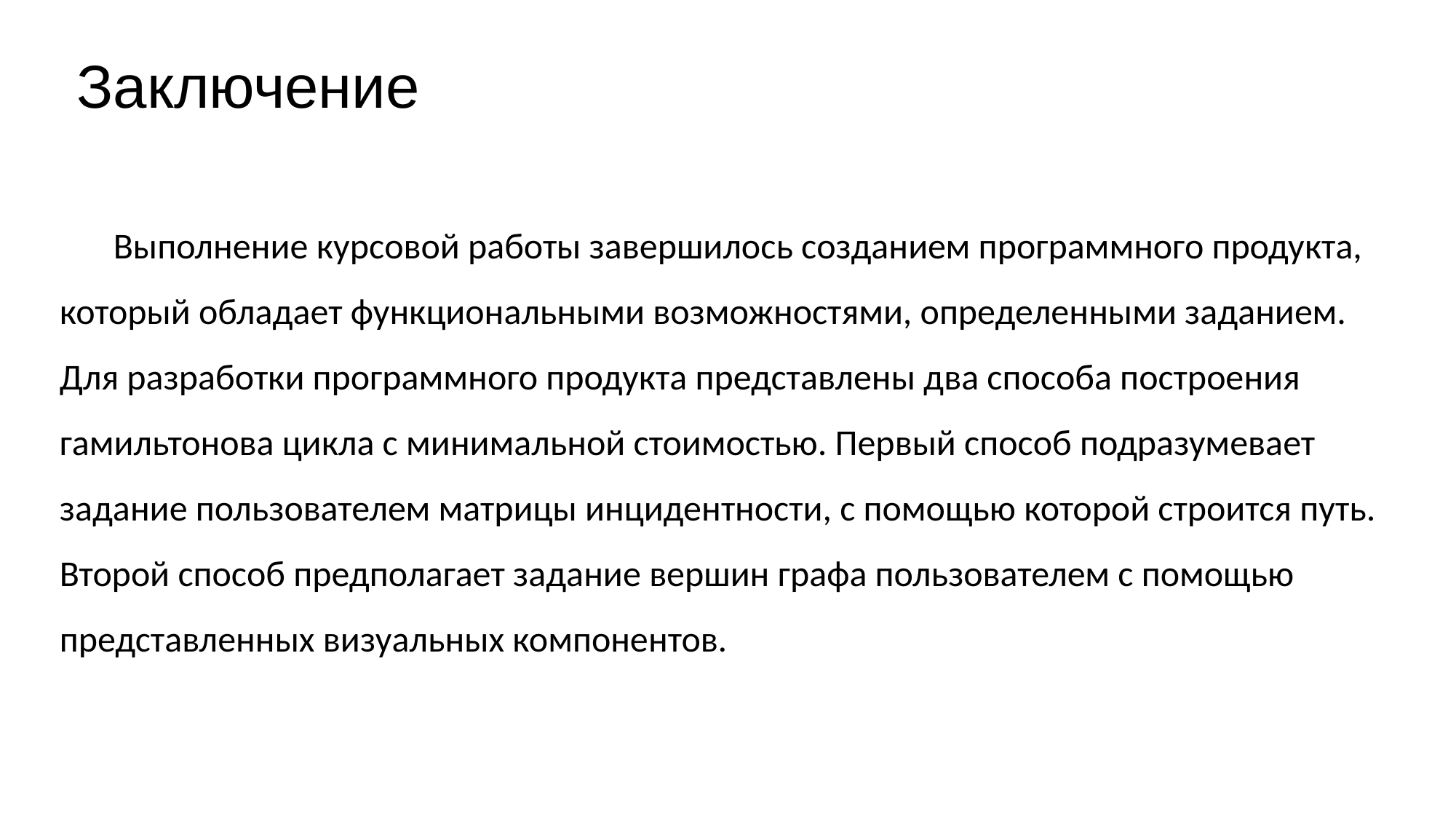

Заключение
Выполнение курсовой работы завершилось созданием программного продукта, который обладает функциональными возможностями, определенными заданием. Для разработки программного продукта представлены два способа построения гамильтонова цикла с минимальной стоимостью. Первый способ подразумевает задание пользователем матрицы инцидентности, с помощью которой строится путь. Второй способ предполагает задание вершин графа пользователем с помощью представленных визуальных компонентов.